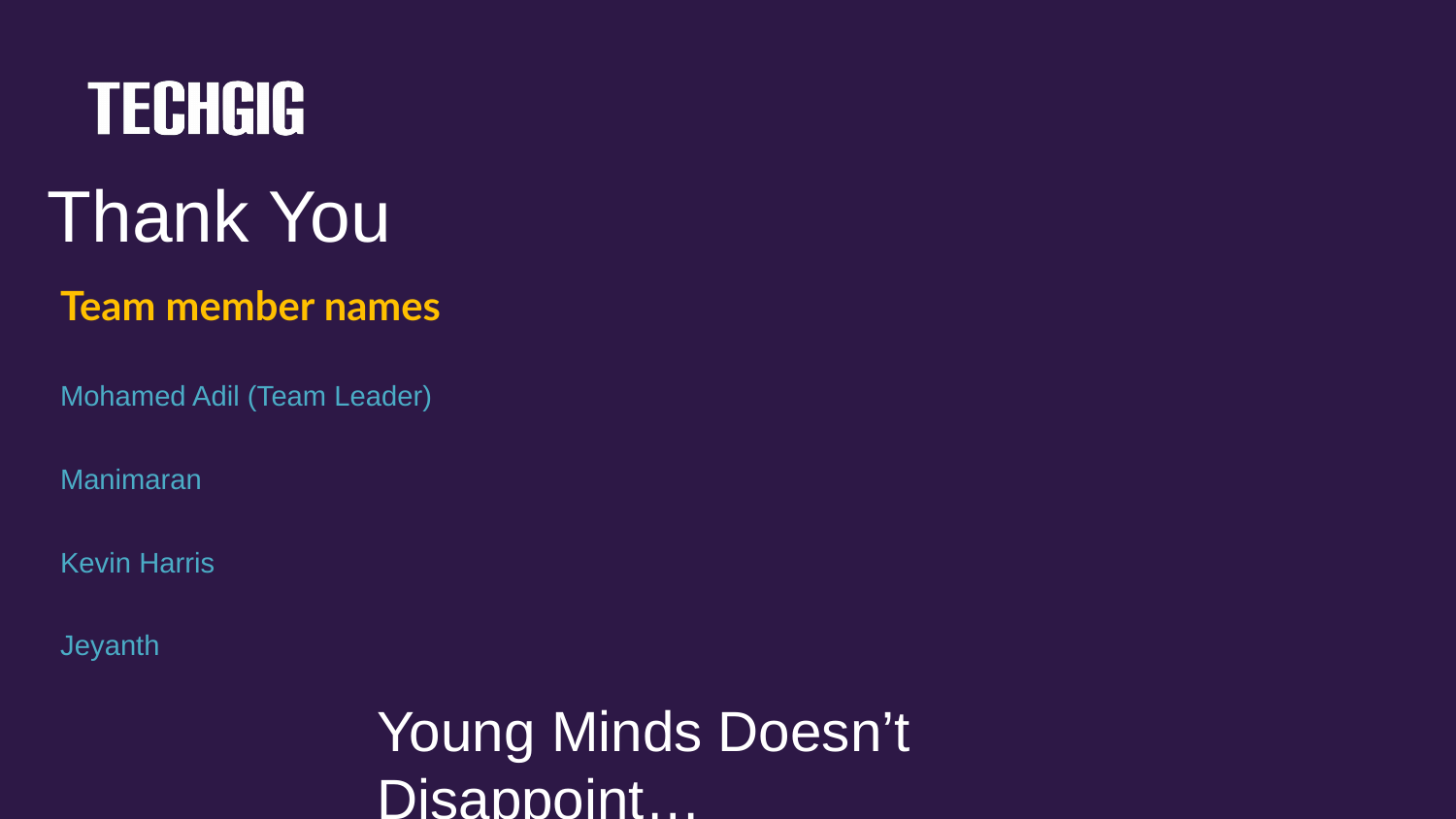

Thank You
Team member names
Mohamed Adil (Team Leader)
Manimaran
Kevin Harris
Jeyanth
Young Minds Doesn’t Disappoint…